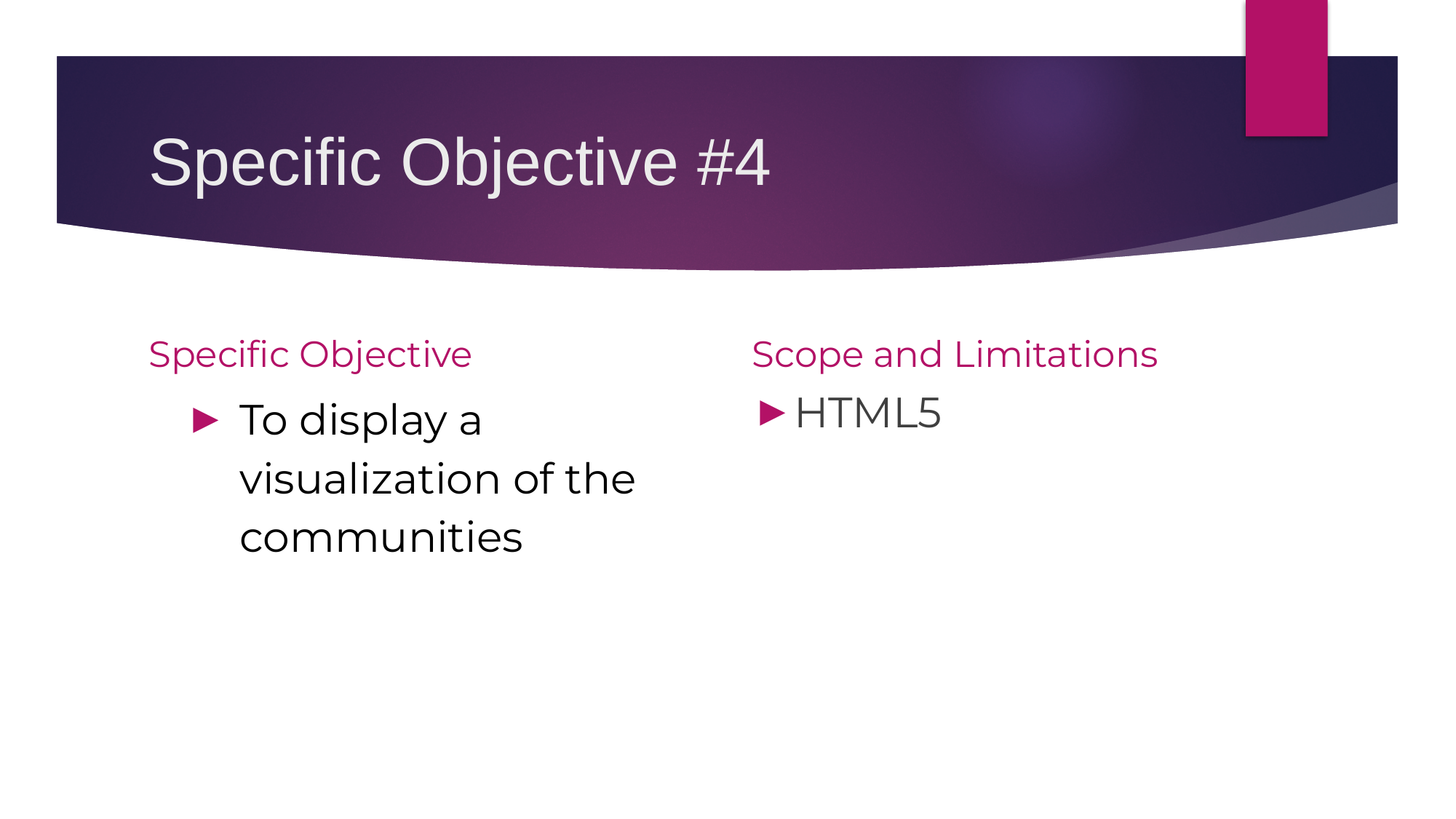

# Specific Objective #4
Specific Objective
Scope and Limitations
To display a visualization of the communities
HTML5